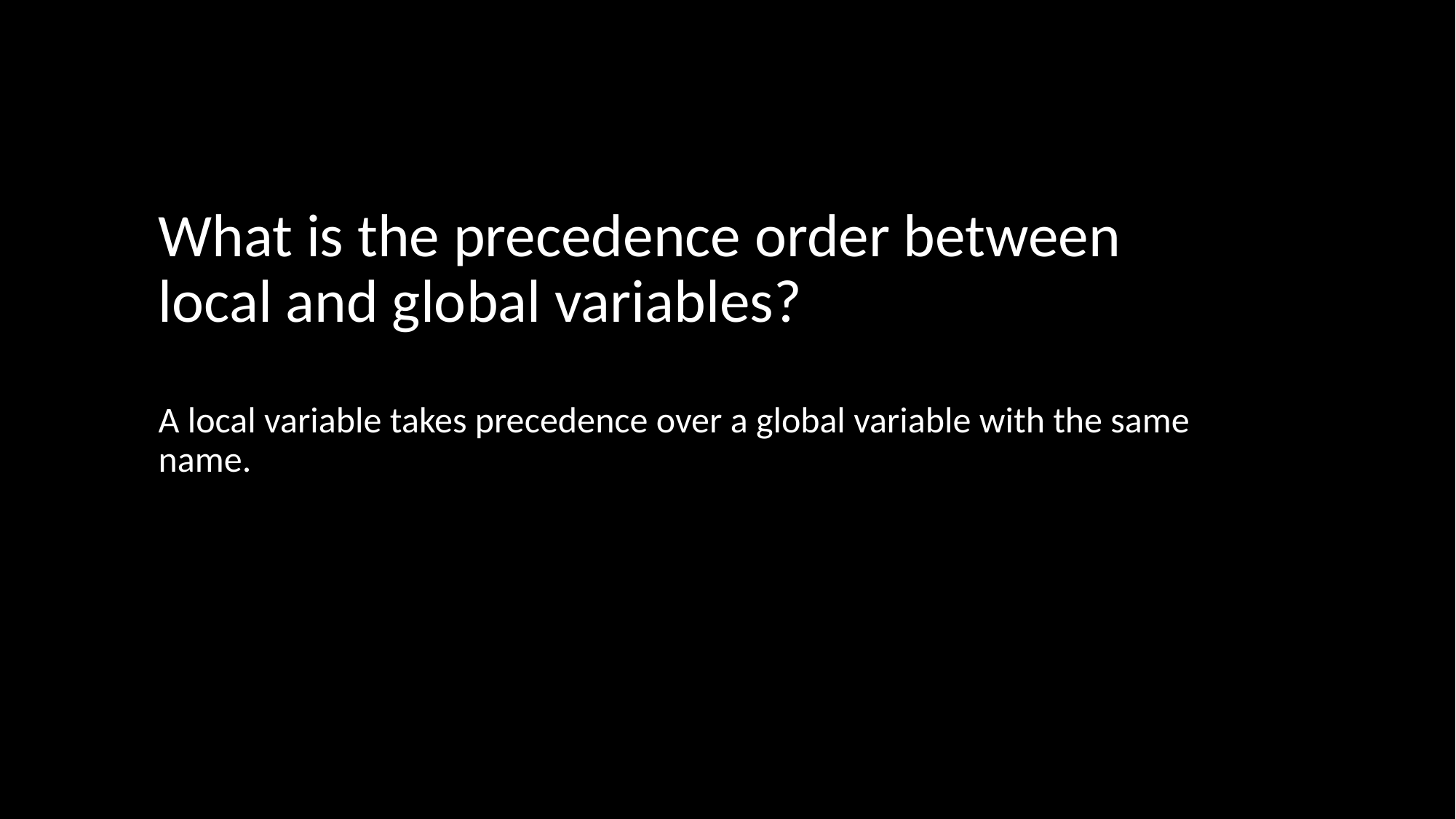

# What is the precedence order between local and global variables?
A local variable takes precedence over a global variable with the same name.